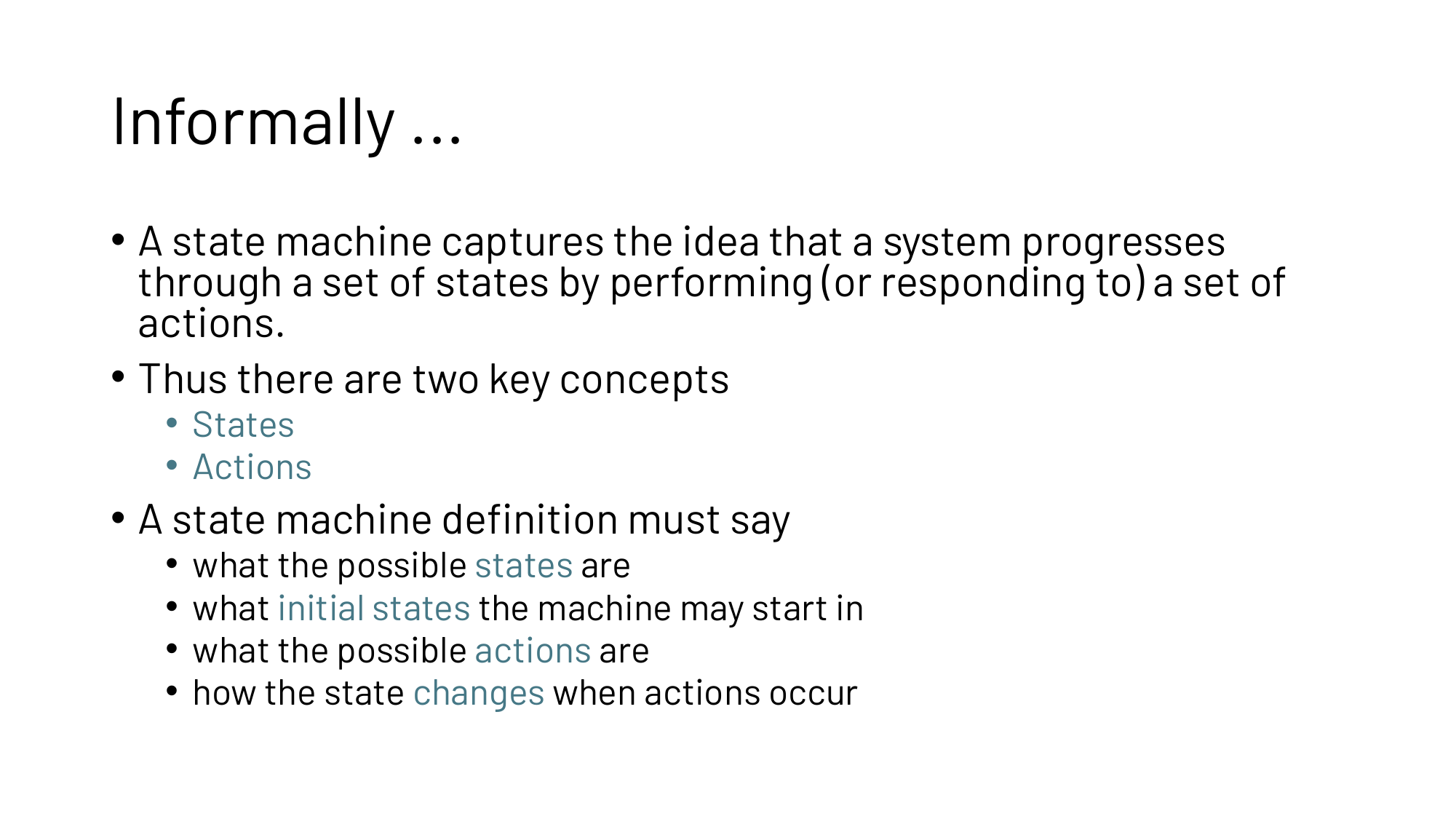

# Informally ...
A state machine captures the idea that a system progresses through a set of states by performing (or responding to) a set of actions.
Thus there are two key concepts
States
Actions
A state machine definition must say
what the possible states are
what initial states the machine may start in
what the possible actions are
how the state changes when actions occur